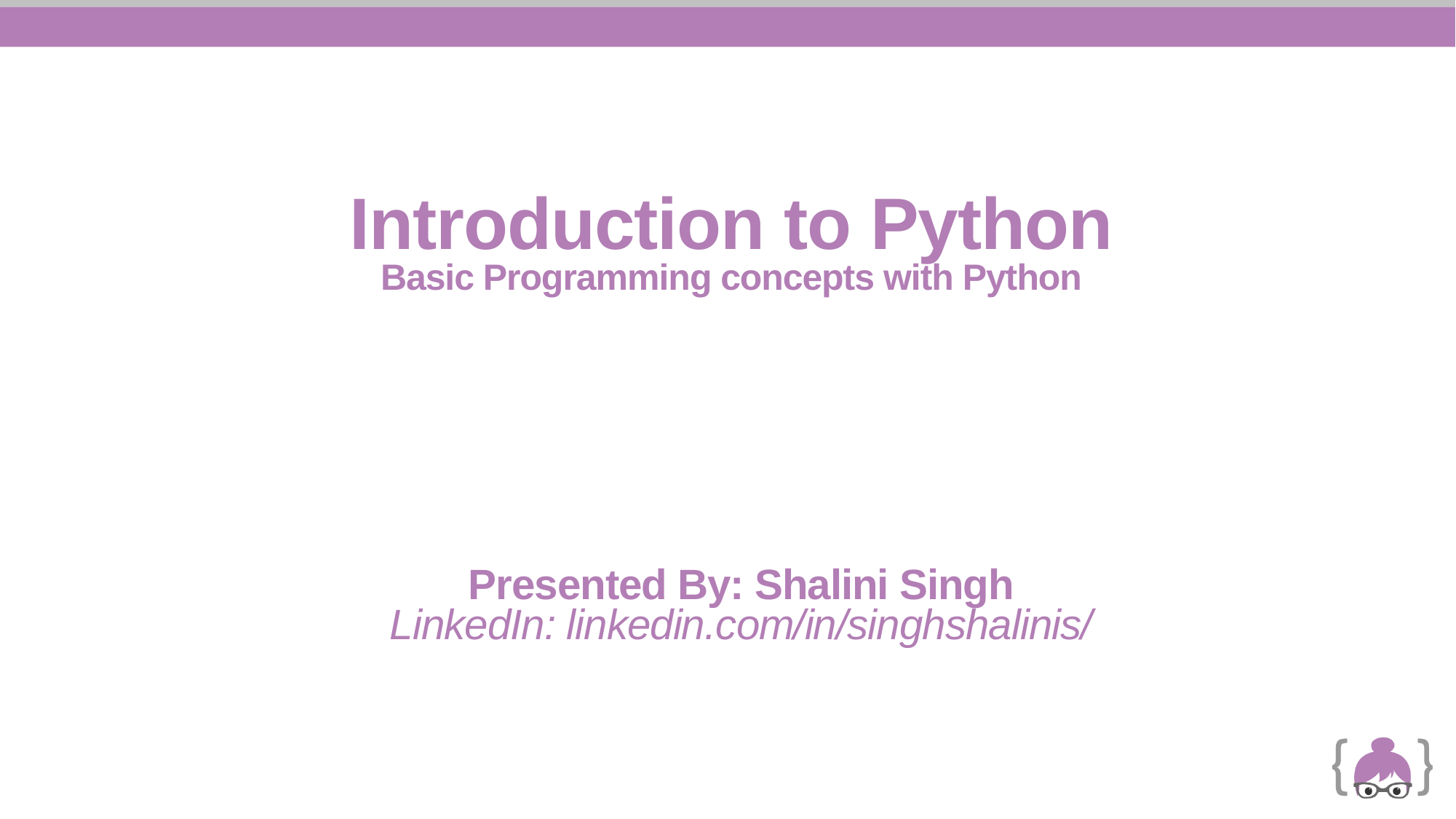

# Introduction to Python Basic Programming concepts with Python
Presented By: Shalini Singh
LinkedIn: linkedin.com/in/singhshalinis/